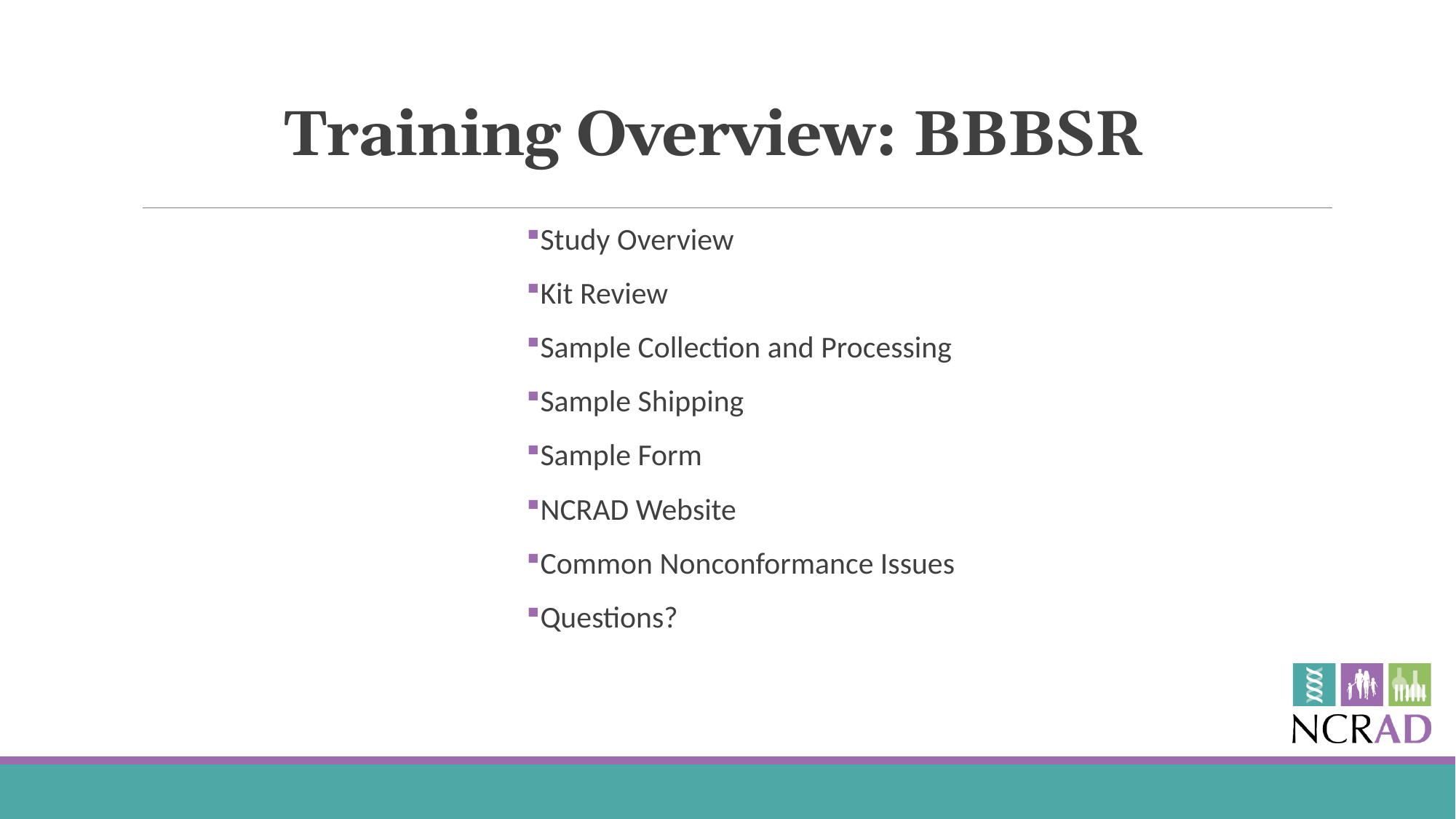

# Training Overview: BBBSR
Study Overview
Kit Review
Sample Collection and Processing
Sample Shipping
Sample Form
NCRAD Website
Common Nonconformance Issues
Questions?